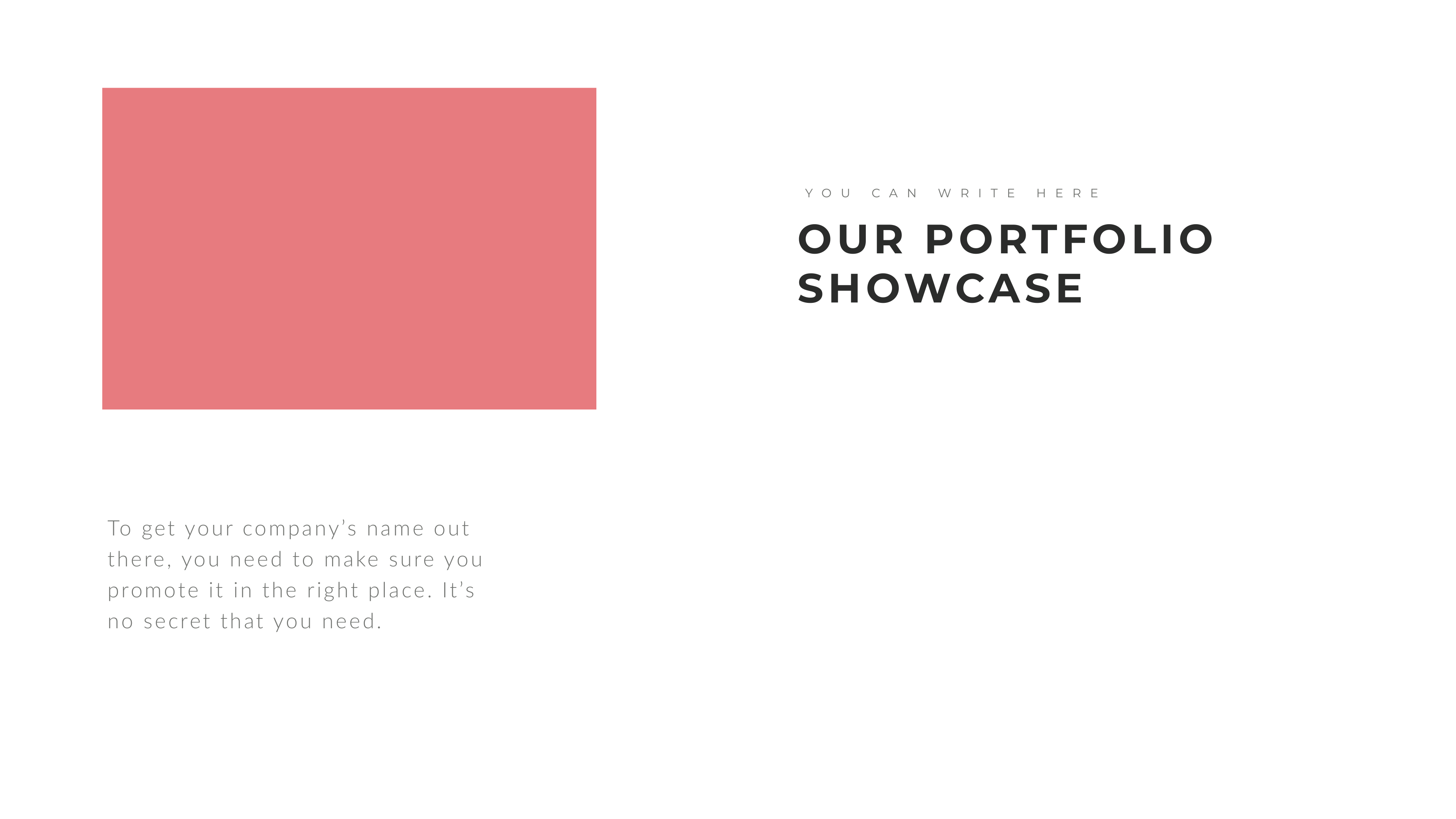

YOU CAN WRITE HERE
OUR PORTFOLIO SHOWCASE

To get your company’s name out there, you need to make sure you promote it in the right place. It’s no secret that you need.